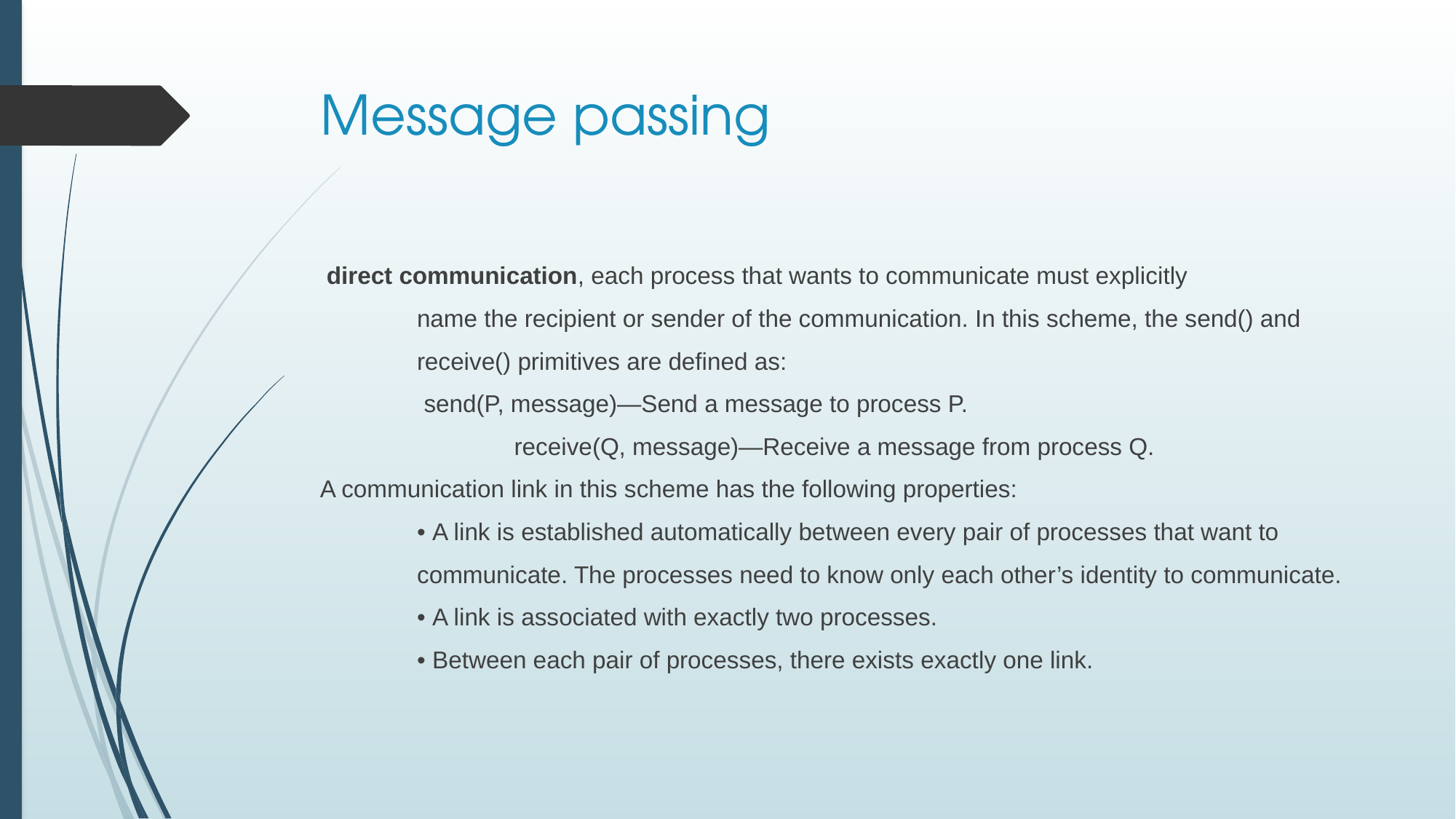

# Message passing
 direct communication, each process that wants to communicate must explicitly
	name the recipient or sender of the communication. In this scheme, the send() and
	receive() primitives are defined as:
		 send(P, message)—Send a message to process P.
	 	receive(Q, message)—Receive a message from process Q.
A communication link in this scheme has the following properties:
	• A link is established automatically between every pair of processes that want to
	communicate. The processes need to know only each other’s identity to communicate.
	• A link is associated with exactly two processes.
	• Between each pair of processes, there exists exactly one link.